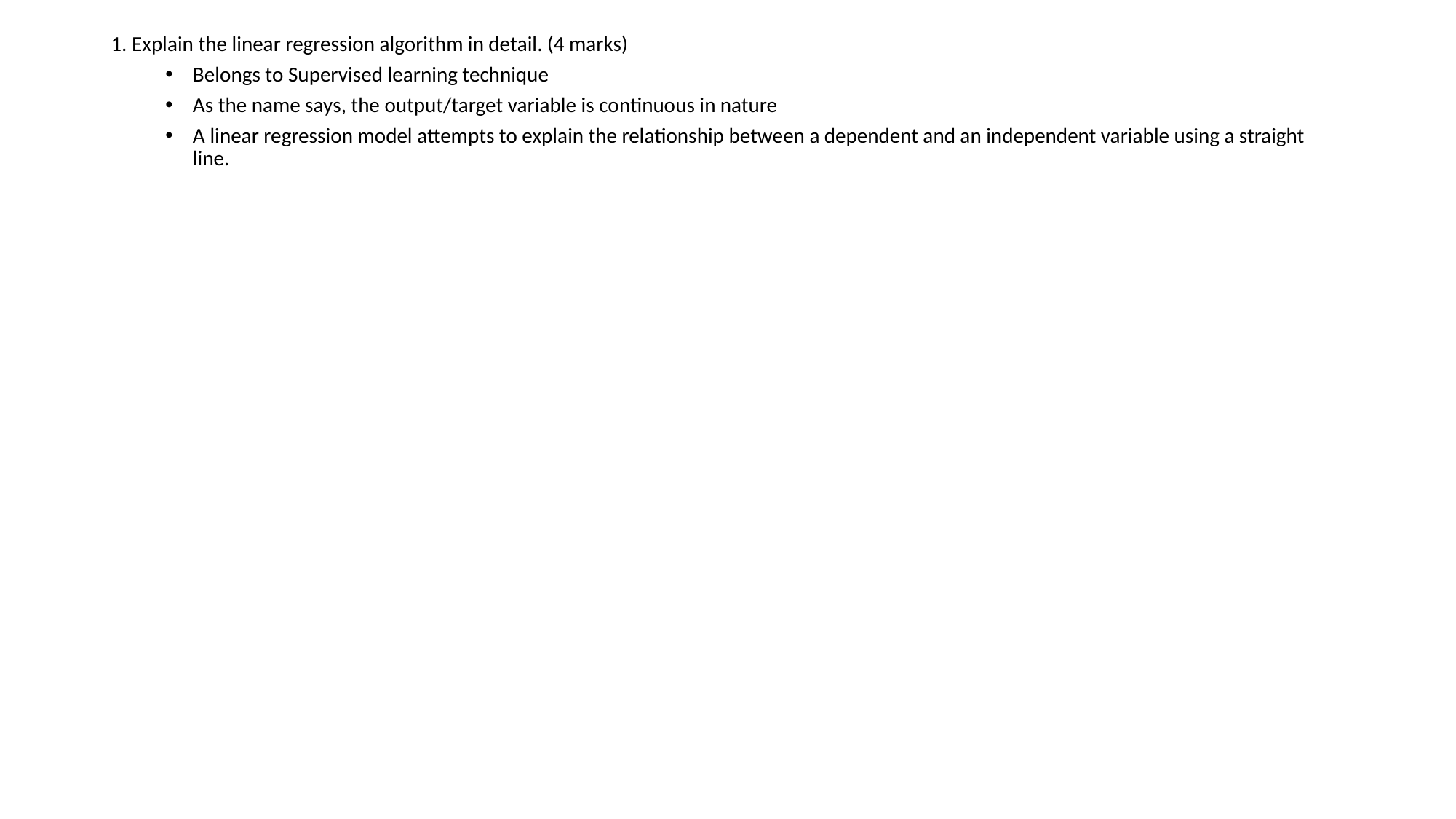

1. Explain the linear regression algorithm in detail. (4 marks)
Belongs to Supervised learning technique
As the name says, the output/target variable is continuous in nature
A linear regression model attempts to explain the relationship between a dependent and an independent variable using a straight line.